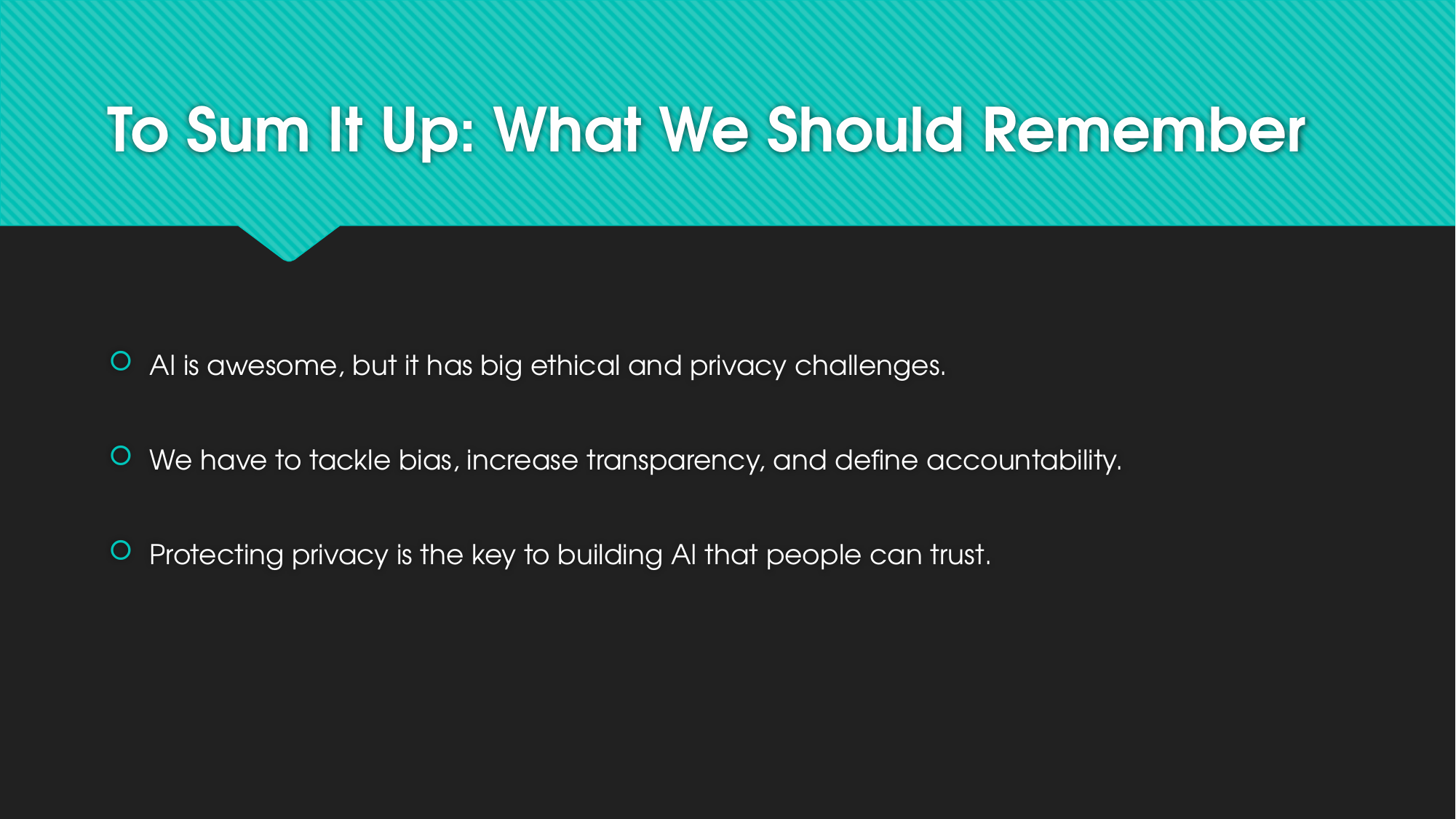

# To Sum It Up: What We Should Remember
AI is awesome, but it has big ethical and privacy challenges.

We have to tackle bias, increase transparency, and define accountability.

Protecting privacy is the key to building AI that people can trust.